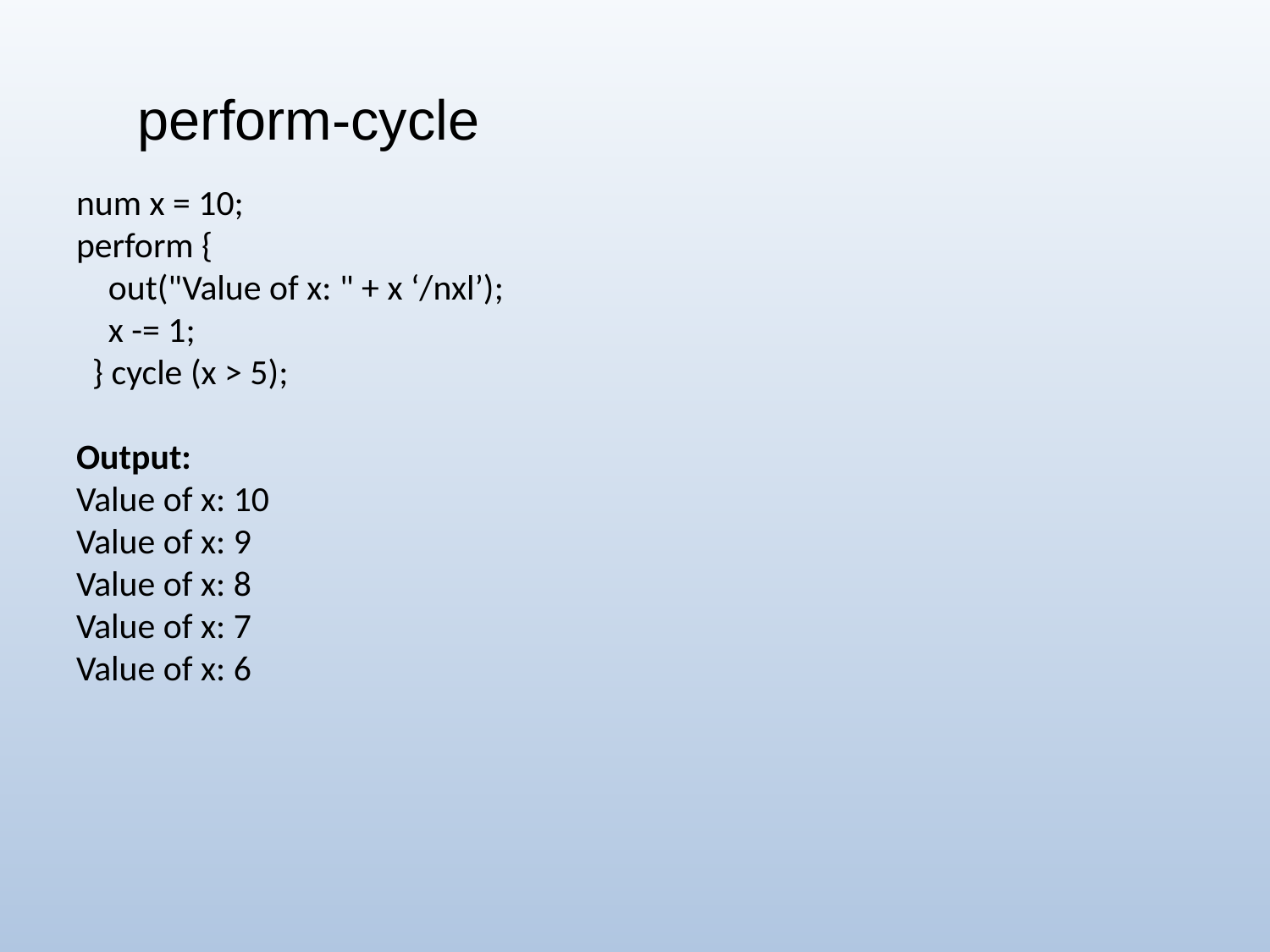

# perform-cycle

num x = 10;
perform {
    out("Value of x: " + x ‘/nxl’);
    x -= 1;
  } cycle (x > 5);

Output:
Value of x: 10
Value of x: 9
Value of x: 8
Value of x: 7
Value of x: 6